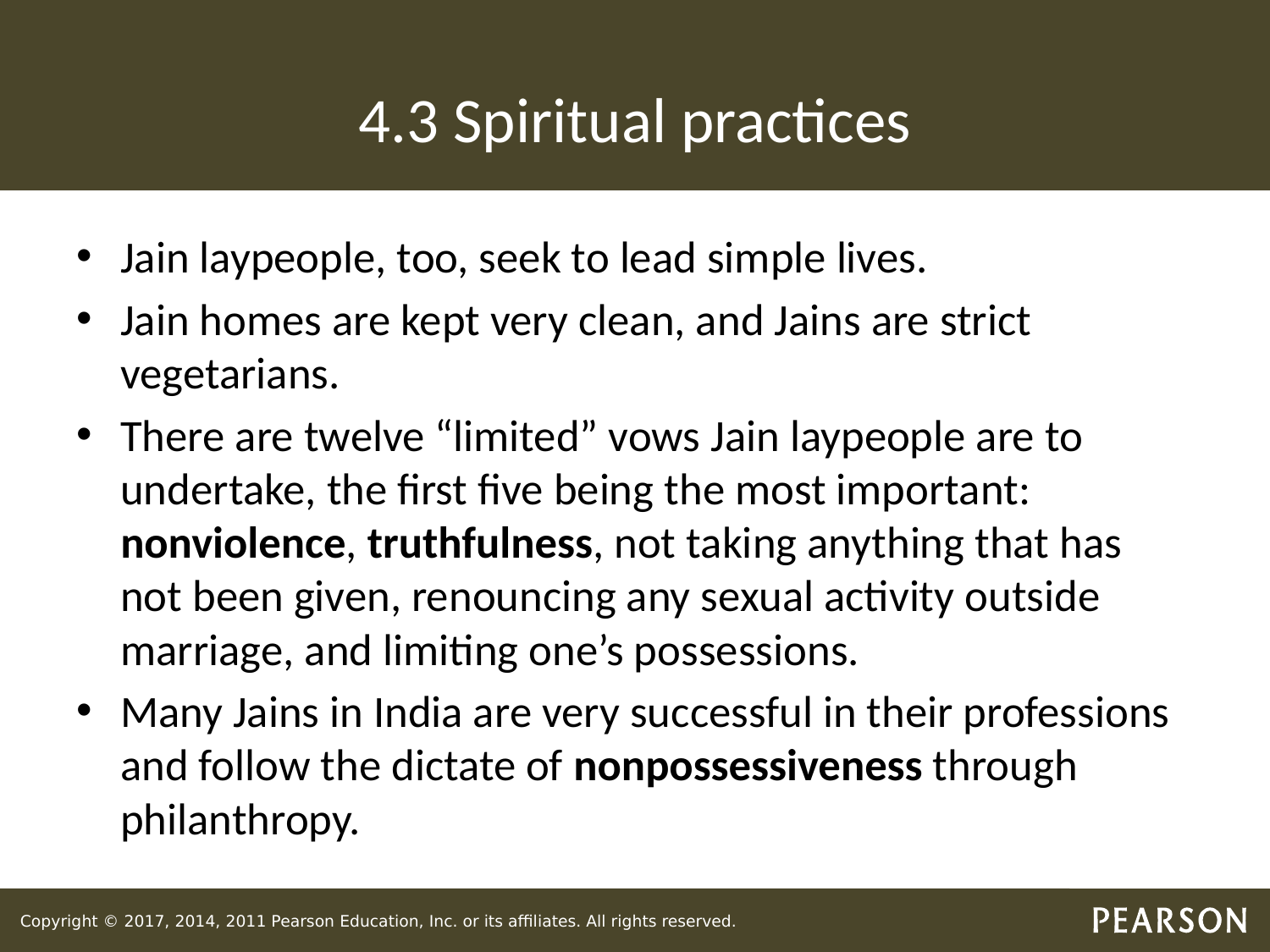

# 4.3 Spiritual practices
Jain laypeople, too, seek to lead simple lives.
Jain homes are kept very clean, and Jains are strict vegetarians.
There are twelve “limited” vows Jain laypeople are to undertake, the first five being the most important: nonviolence, truthfulness, not taking anything that has not been given, renouncing any sexual activity outside marriage, and limiting one’s possessions.
Many Jains in India are very successful in their professions and follow the dictate of nonpossessiveness through philanthropy.